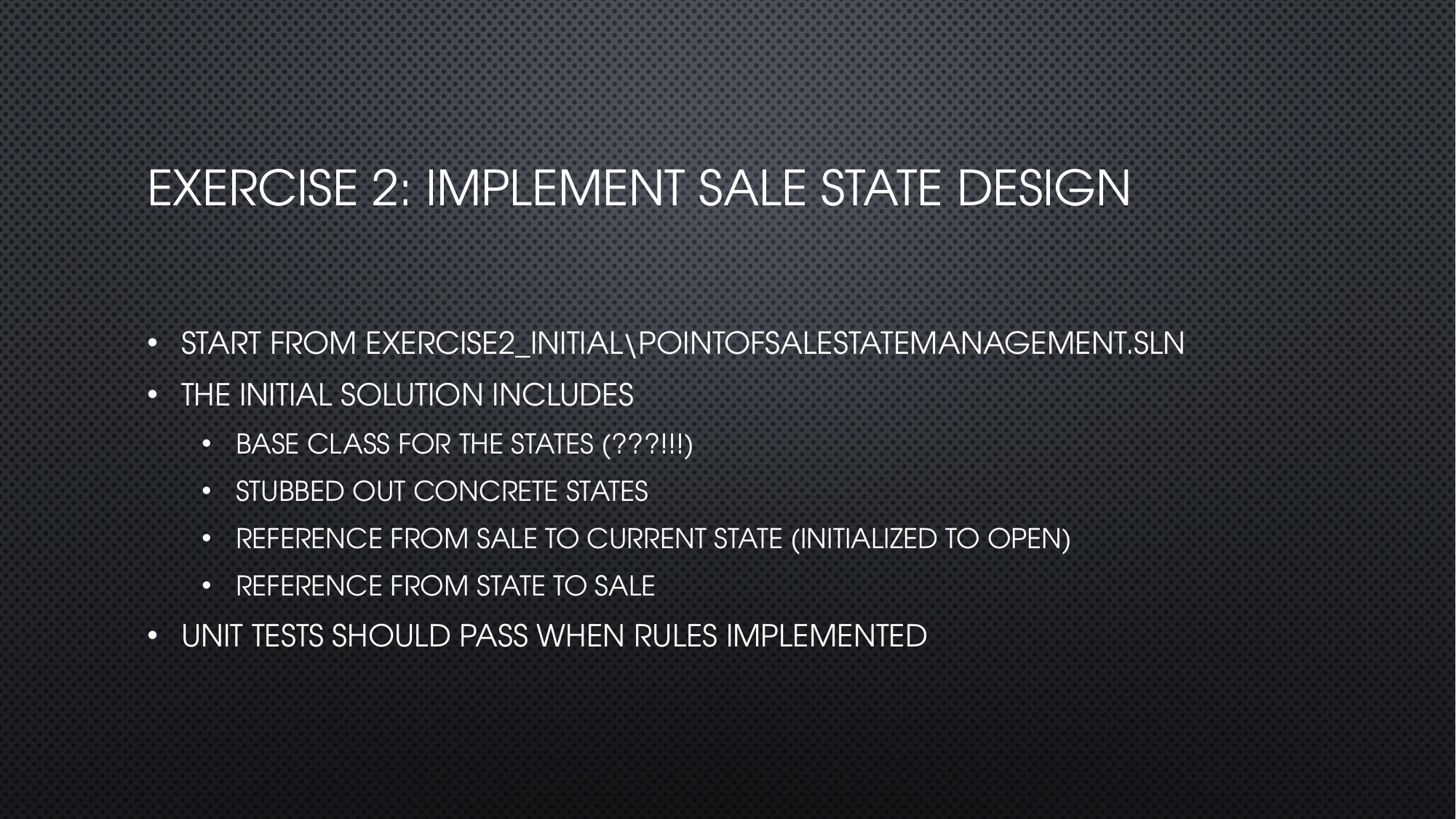

# Exercise 2: implement sale state design
Start from Exercise2_Initial\PointOfSaleStateManagement.sln
The initial solution includes
Base class for the states (???!!!)
Stubbed out concrete states
Reference from sale to current state (initialized to Open)
Reference from state to sale
unit tests should pass when rules implemented